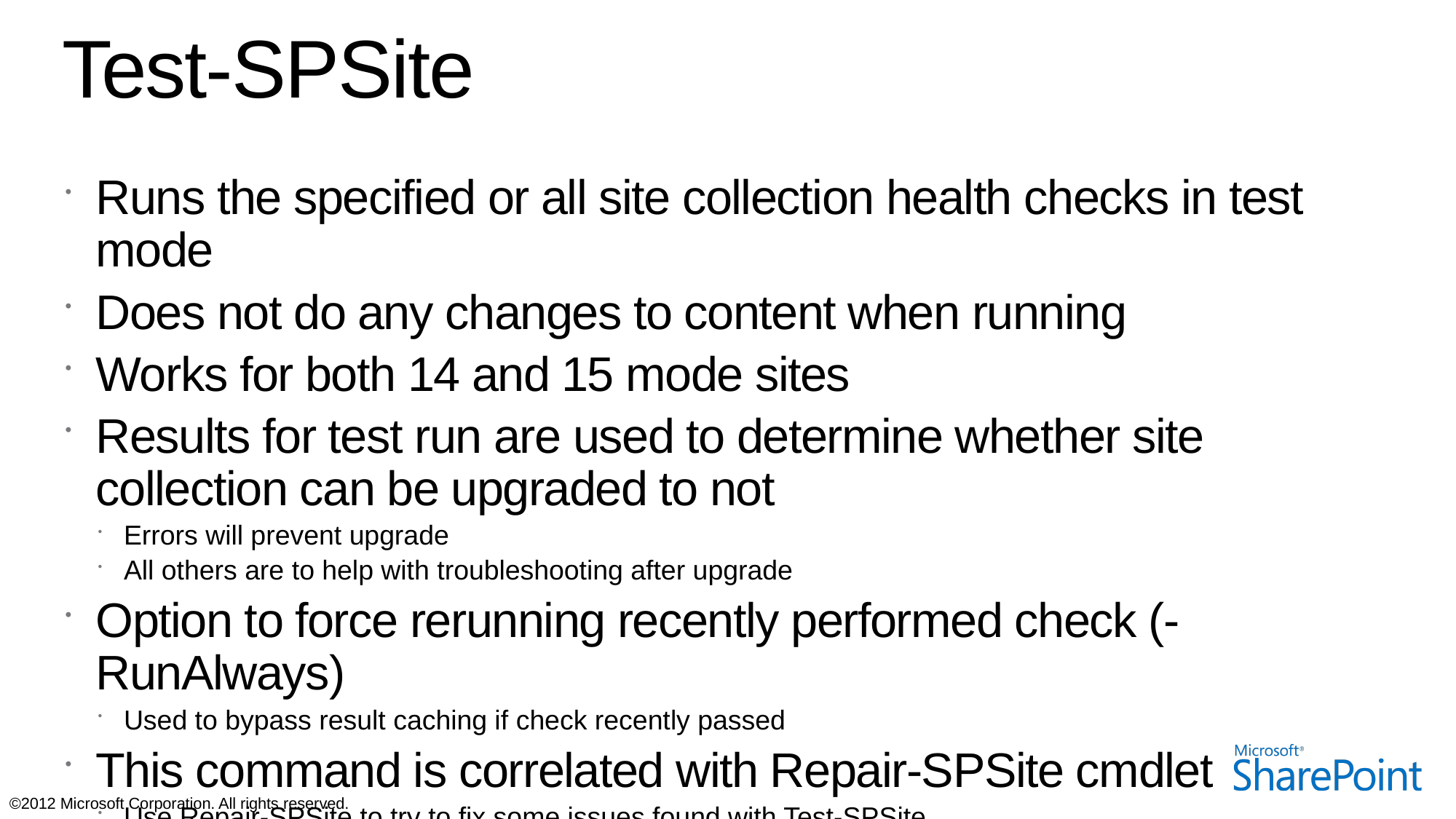

# Test-SPSite
Runs the specified or all site collection health checks in test mode
Does not do any changes to content when running
Works for both 14 and 15 mode sites
Results for test run are used to determine whether site collection can be upgraded to not
Errors will prevent upgrade
All others are to help with troubleshooting after upgrade
Option to force rerunning recently performed check (-RunAlways)
Used to bypass result caching if check recently passed
This command is correlated with Repair-SPSite cmdlet
Use Repair-SPSite to try to fix some issues found with Test-SPSite